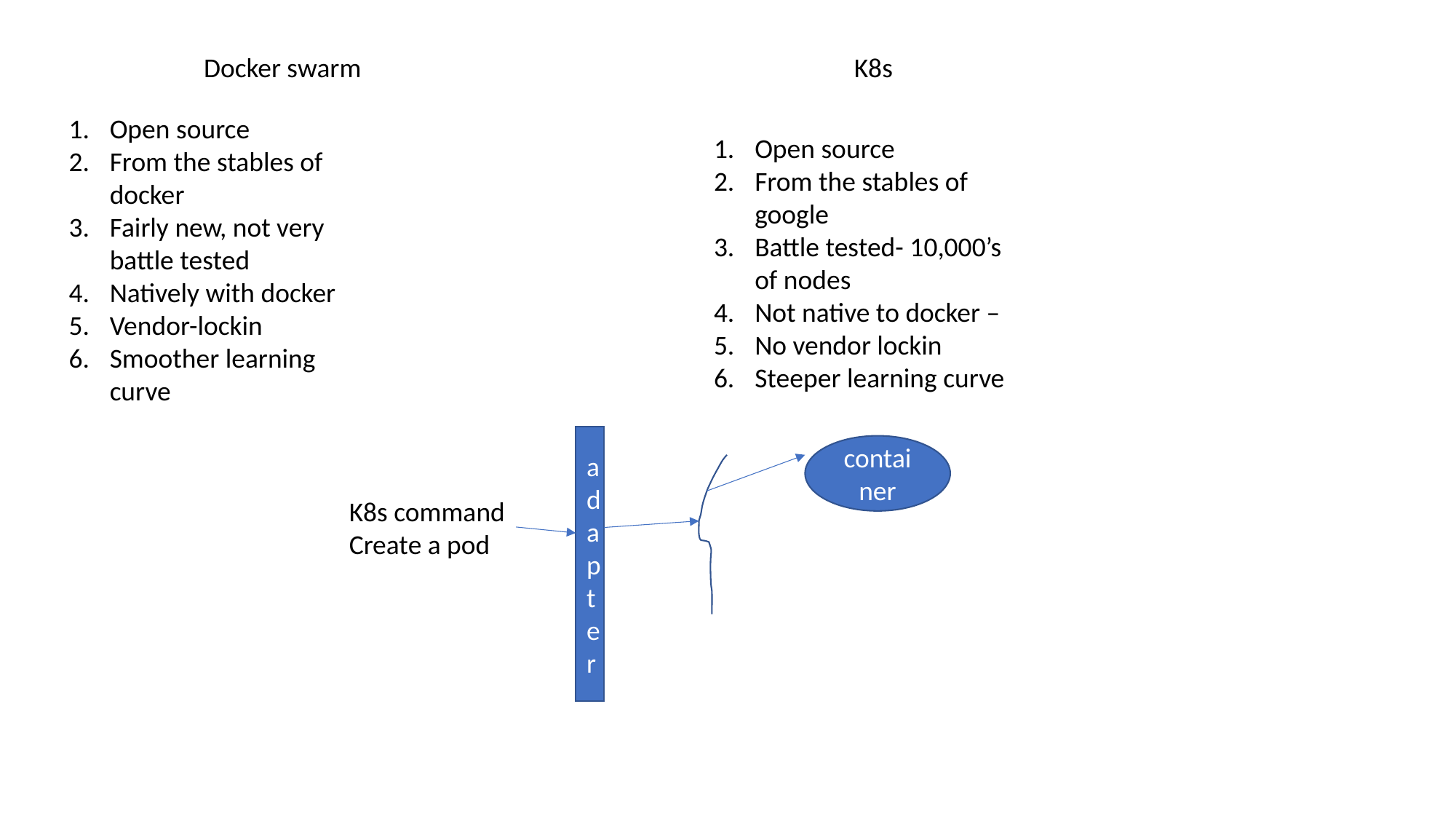

Docker swarm
K8s
Open source
From the stables of docker
Fairly new, not very battle tested
Natively with docker
Vendor-lockin
Smoother learning curve
Open source
From the stables of google
Battle tested- 10,000’s of nodes
Not native to docker –
No vendor lockin
Steeper learning curve
adapter
container

K8s command
Create a pod